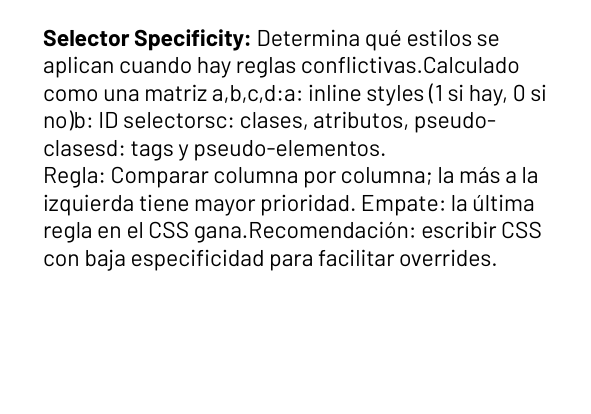

Selector Specificity: Determina qué estilos se aplican cuando hay reglas conflictivas.Calculado como una matriz a,b,c,d:a: inline styles (1 si hay, 0 si no)b: ID selectorsc: clases, atributos, pseudo-clasesd: tags y pseudo-elementos.
Regla: Comparar columna por columna; la más a la izquierda tiene mayor prioridad. Empate: la última regla en el CSS gana.Recomendación: escribir CSS con baja especificidad para facilitar overrides.